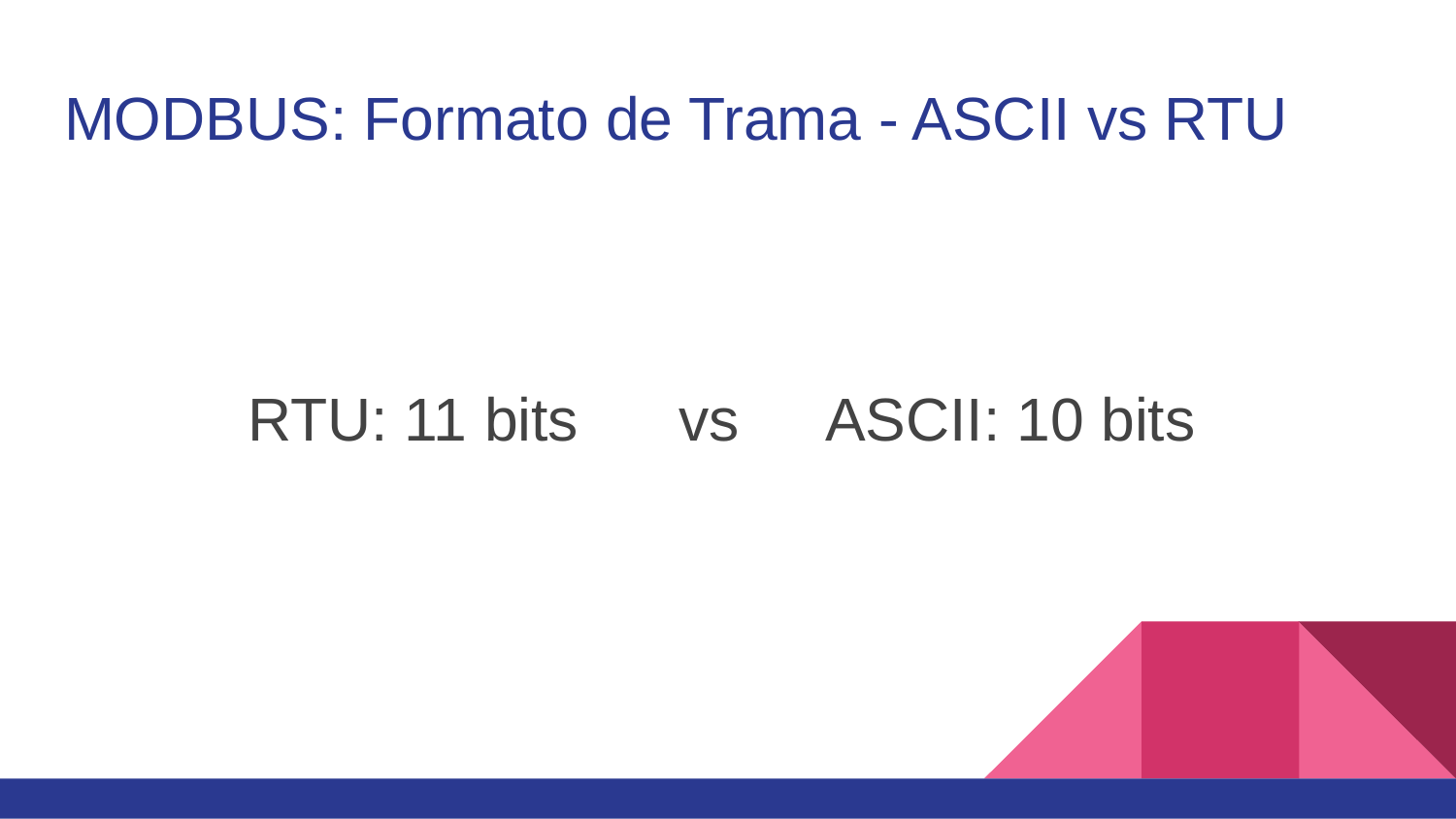

# MODBUS: Formato de Trama - ASCII vs RTU

  RTU: 11 bits      vs
ASCII: 10 bits